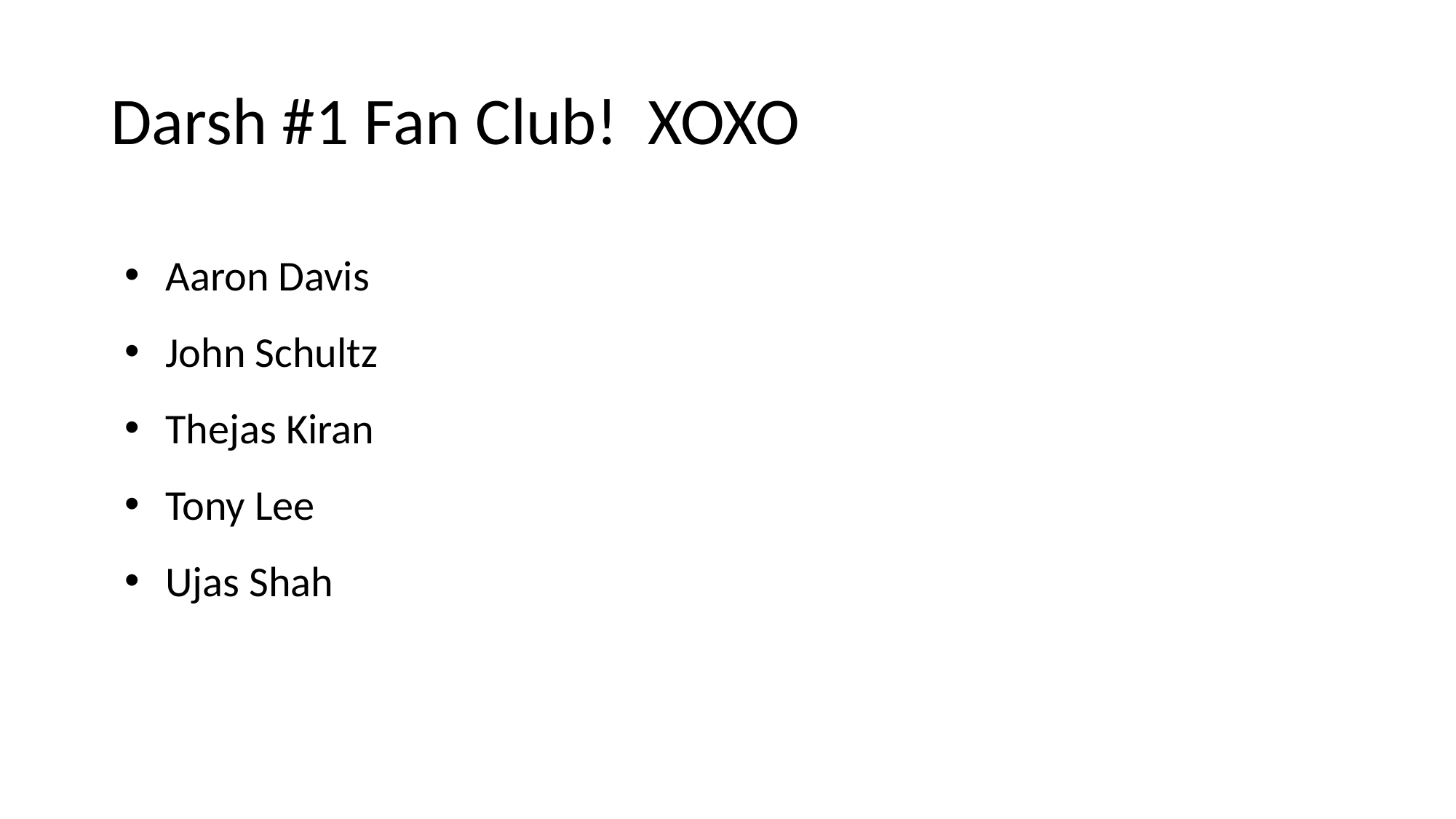

# Darsh #1 Fan Club!  XOXO
Aaron Davis
John Schultz
Thejas Kiran
Tony Lee
Ujas Shah